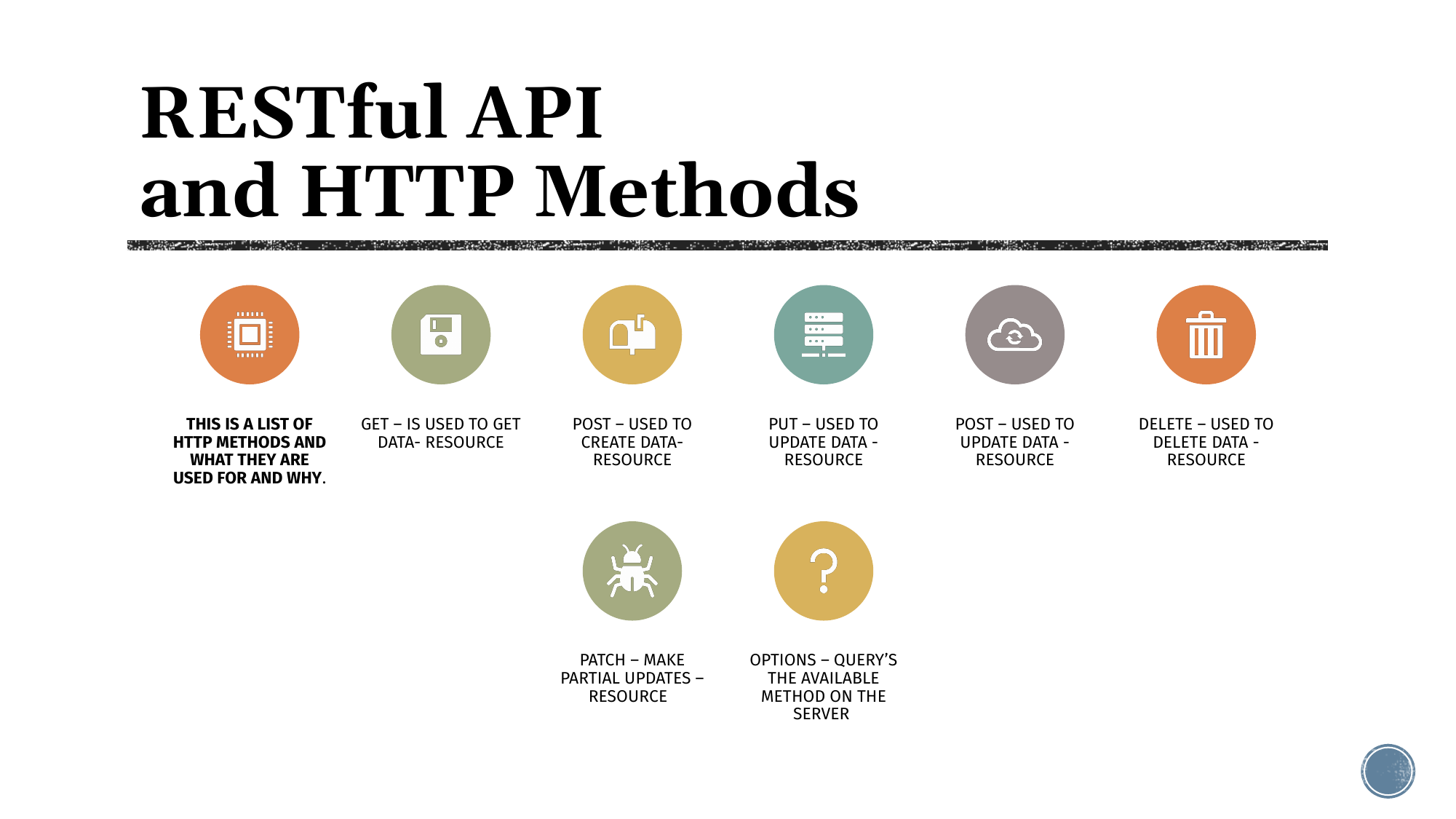

# RESTful API and HTTP Methods

This is a list of HTTP methods and what they are used for and why.
GET – Is used to get data- Resource
POST – Used to create data- Resource
PUT – Used to update data - Resource
POST – Used to update data - Resource
DELETE – Used to delete data - Resource
PATCH – Make partial updates – Resource
OPTIONS – Query’s the available method on the server